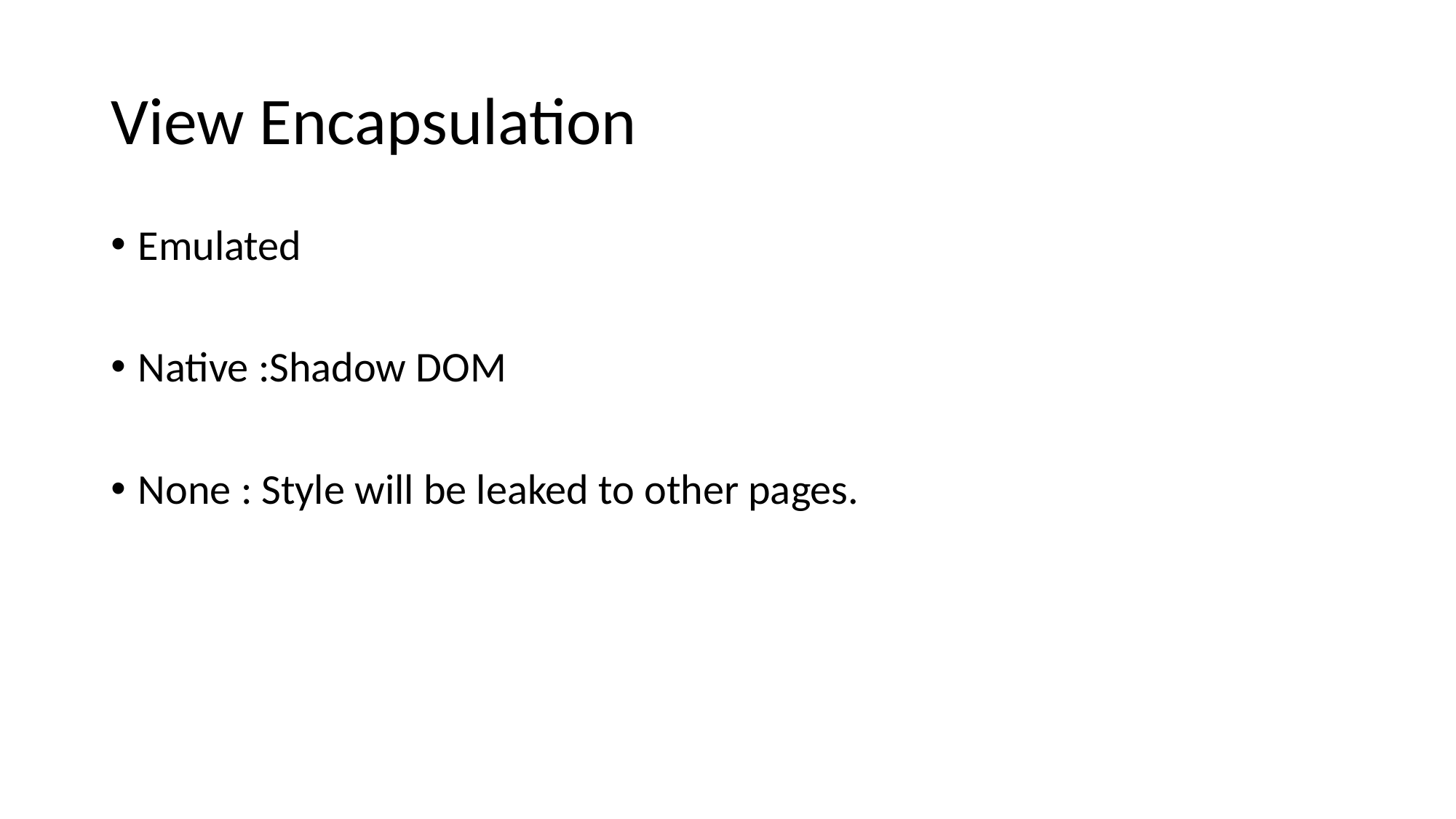

# View Encapsulation
Emulated

Native :Shadow DOM

None : Style will be leaked to other pages.